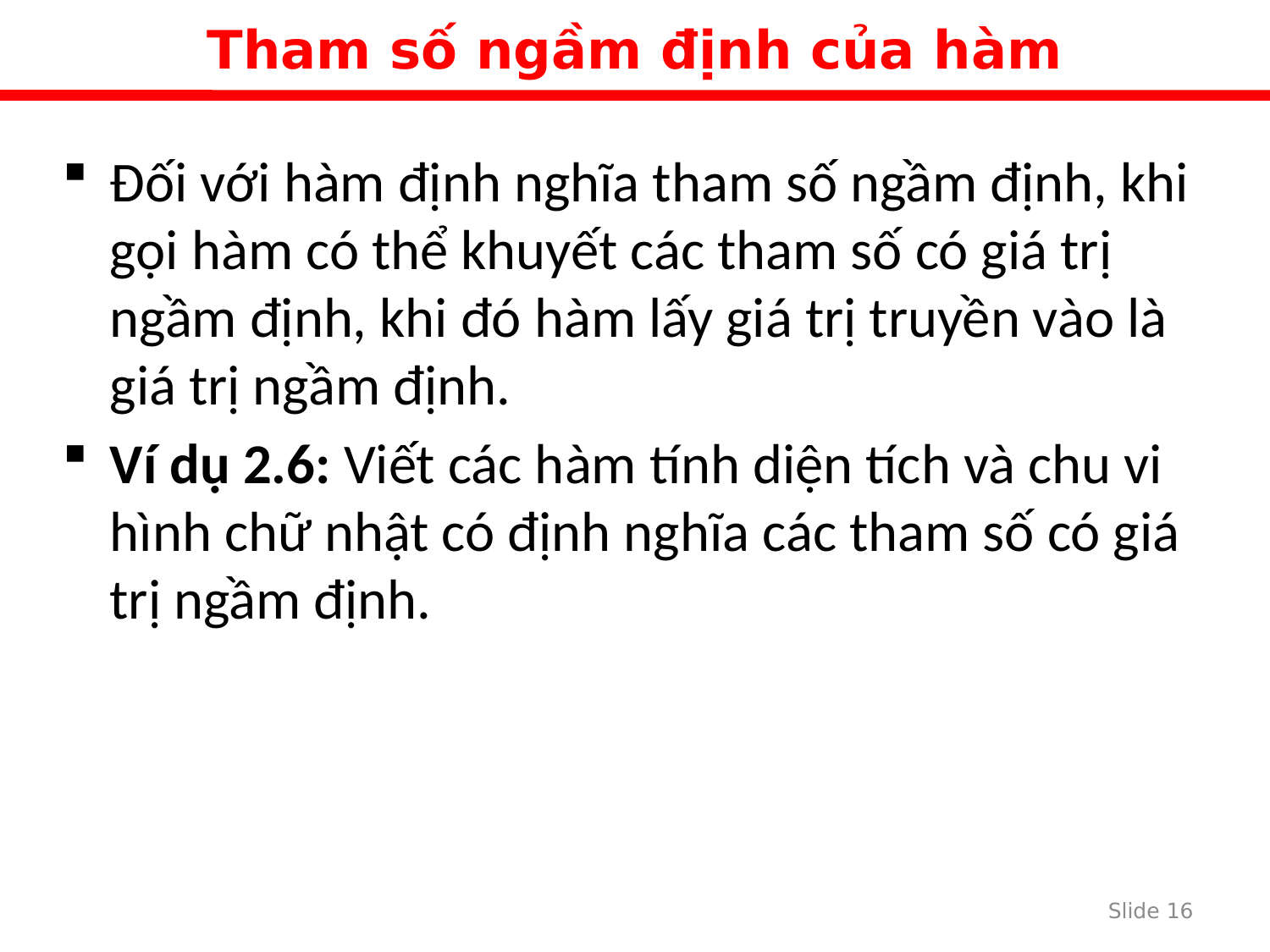

Tham số ngầm định của hàm

Đối với hàm định nghĩa tham số ngầm định, khi gọi hàm có thể khuyết các tham số có giá trị ngầm định, khi đó hàm lấy giá trị truyền vào là giá trị ngầm định.
Ví dụ 2.6: Viết các hàm tính diện tích và chu vi hình chữ nhật có định nghĩa các tham số có giá trị ngầm định.
Slide 16